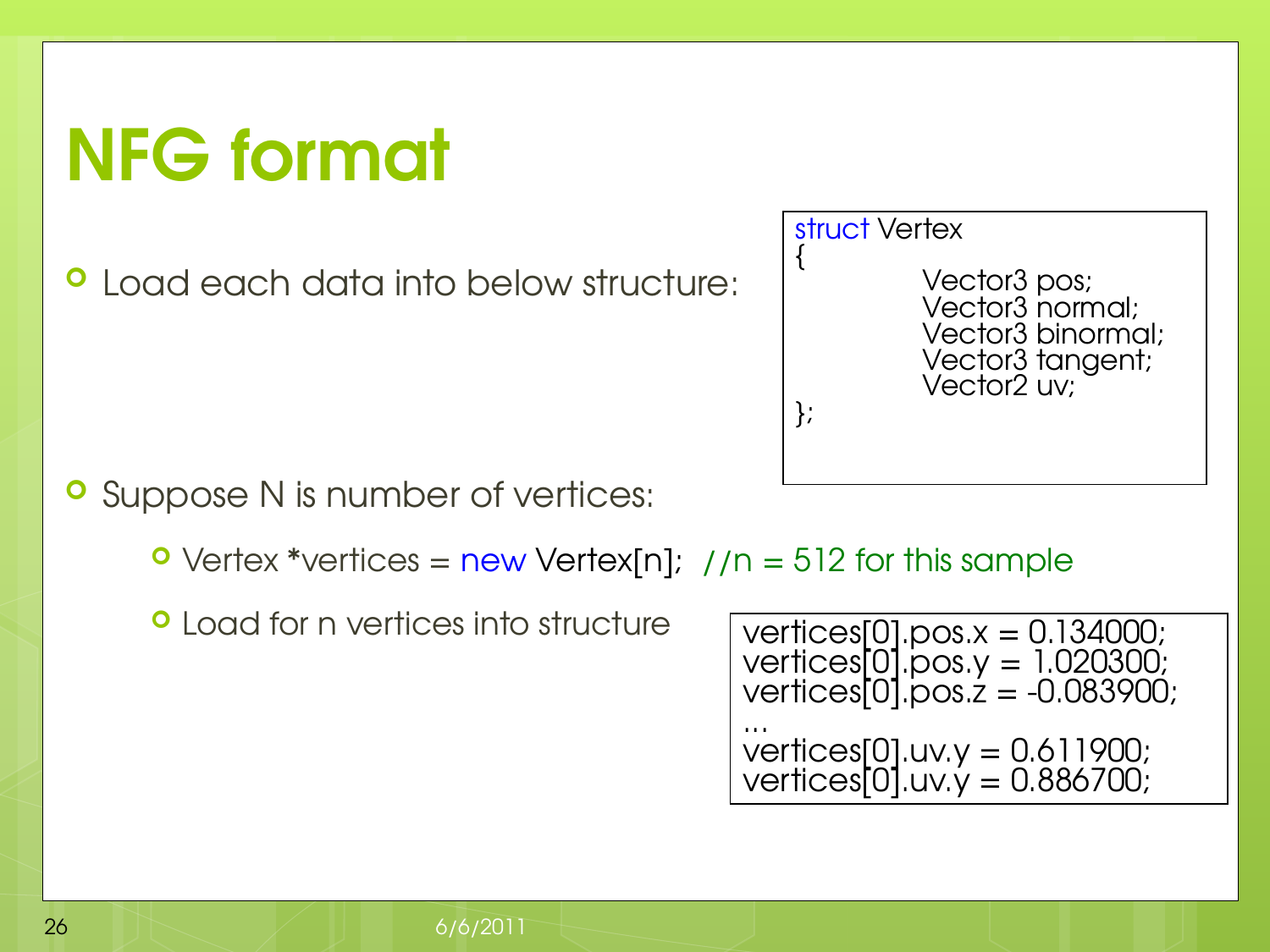

# NFG format
| struct Vertex { Vector3 pos; Vector3 normal; Vector3 binormal; Vector3 tangent; Vector2 uv; }; |
| --- |
Load each data into below structure:

Suppose N is number of vertices:
Vertex *vertices = new Vertex[n];  //n = 512 for this sample
Load for n vertices into structure

| vertices[0].pos.x = 0.134000; vertices[0].pos.y = 1.020300; vertices[0].pos.z = -0.083900; ... vertices[0].uv.y = 0.611900; vertices[0].uv.y = 0.886700; |
| --- |
26
6/6/2011